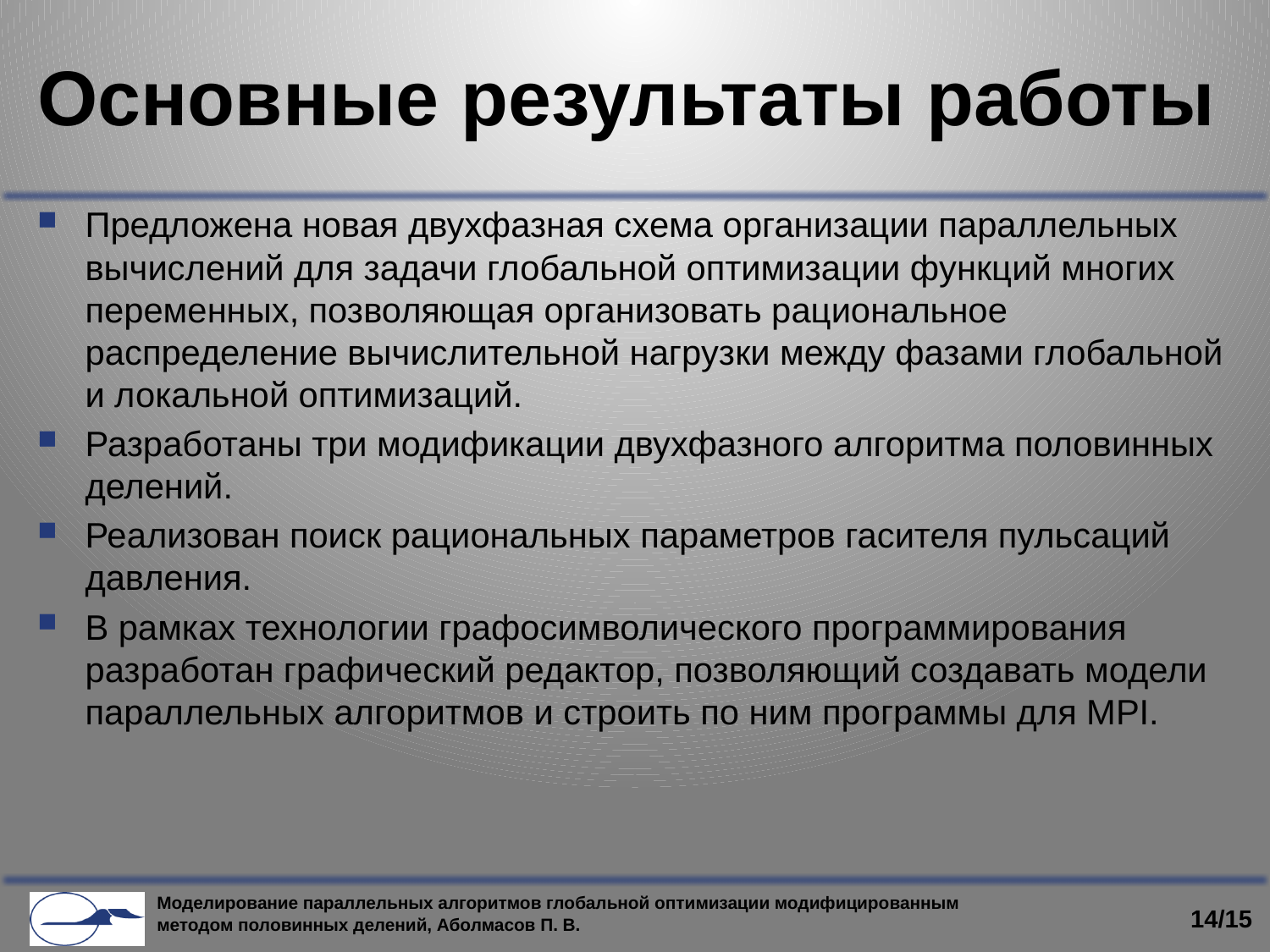

# Основные результаты работы
Предложена новая двухфазная схема организации параллельных вычислений для задачи глобальной оптимизации функций многих переменных, позволяющая организовать рациональное распределение вычислительной нагрузки между фазами глобальной и локальной оптимизаций.
Разработаны три модификации двухфазного алгоритма половинных делений.
Реализован поиск рациональных параметров гасителя пульсаций давления.
В рамках технологии графосимволического программирования разработан графический редактор, позволяющий создавать модели параллельных алгоритмов и строить по ним программы для MPI.

14/15